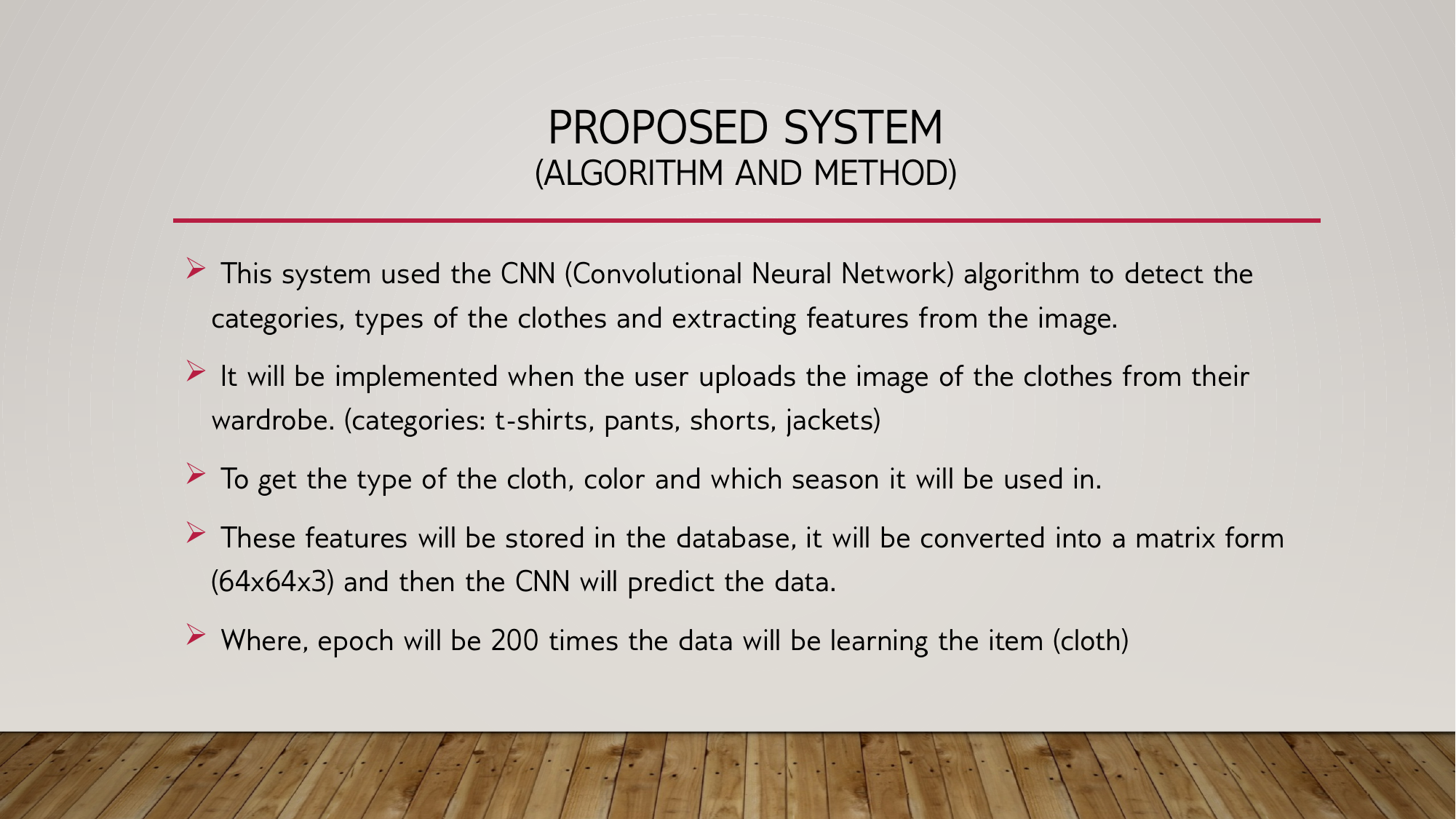

# Proposed System (Algorithm and method)
 This system used the CNN (Convolutional Neural Network) algorithm to detect the categories, types of the clothes and extracting features from the image.
 It will be implemented when the user uploads the image of the clothes from their wardrobe. (categories: t-shirts, pants, shorts, jackets)
 To get the type of the cloth, color and which season it will be used in.
 These features will be stored in the database, it will be converted into a matrix form (64x64x3) and then the CNN will predict the data.
 Where, epoch will be 200 times the data will be learning the item (cloth)